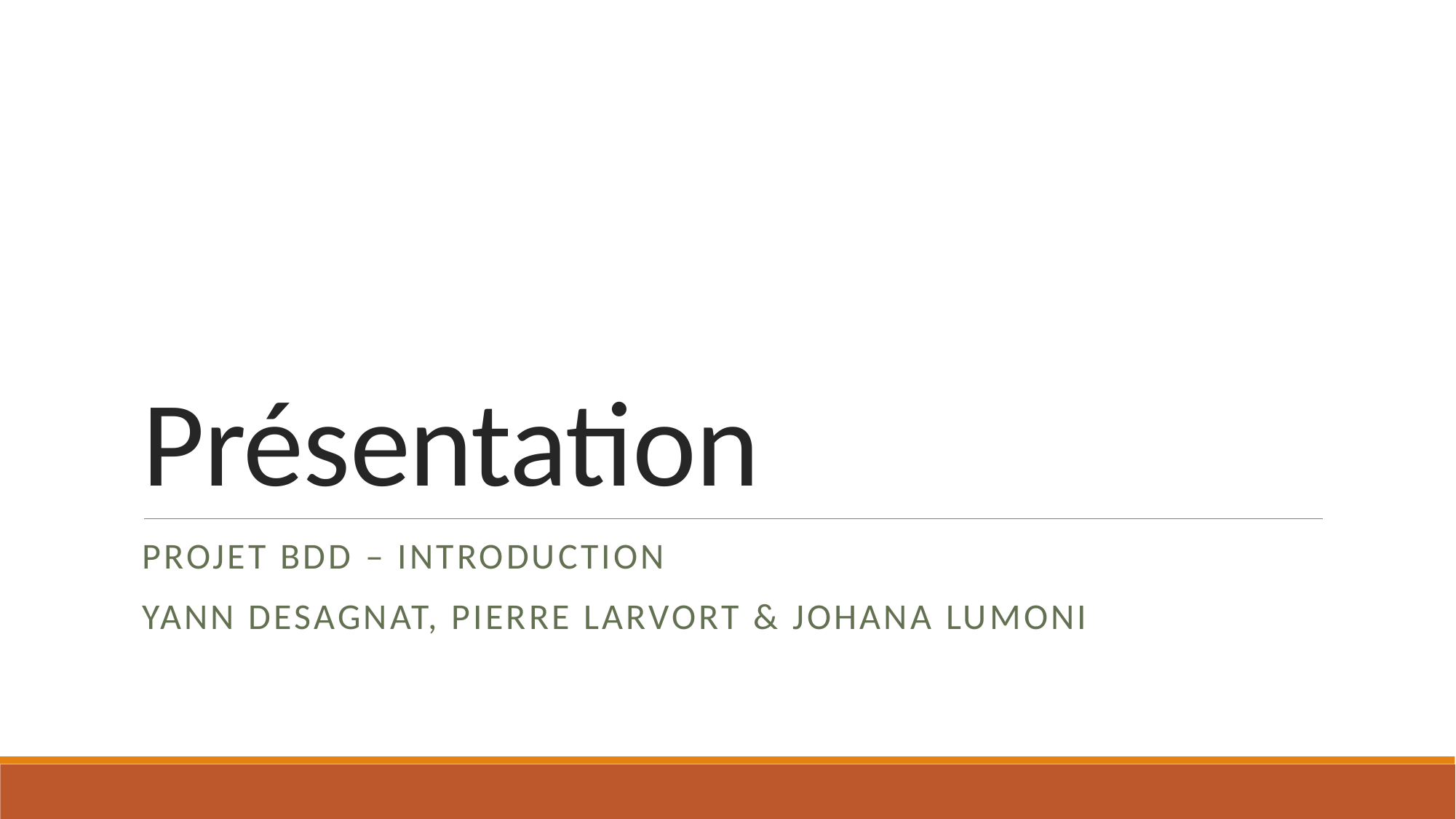

# Présentation
Projet BDD – introduction
YANN DESAGNAT, PIERRE LARVORT & JOHANA LUMONI